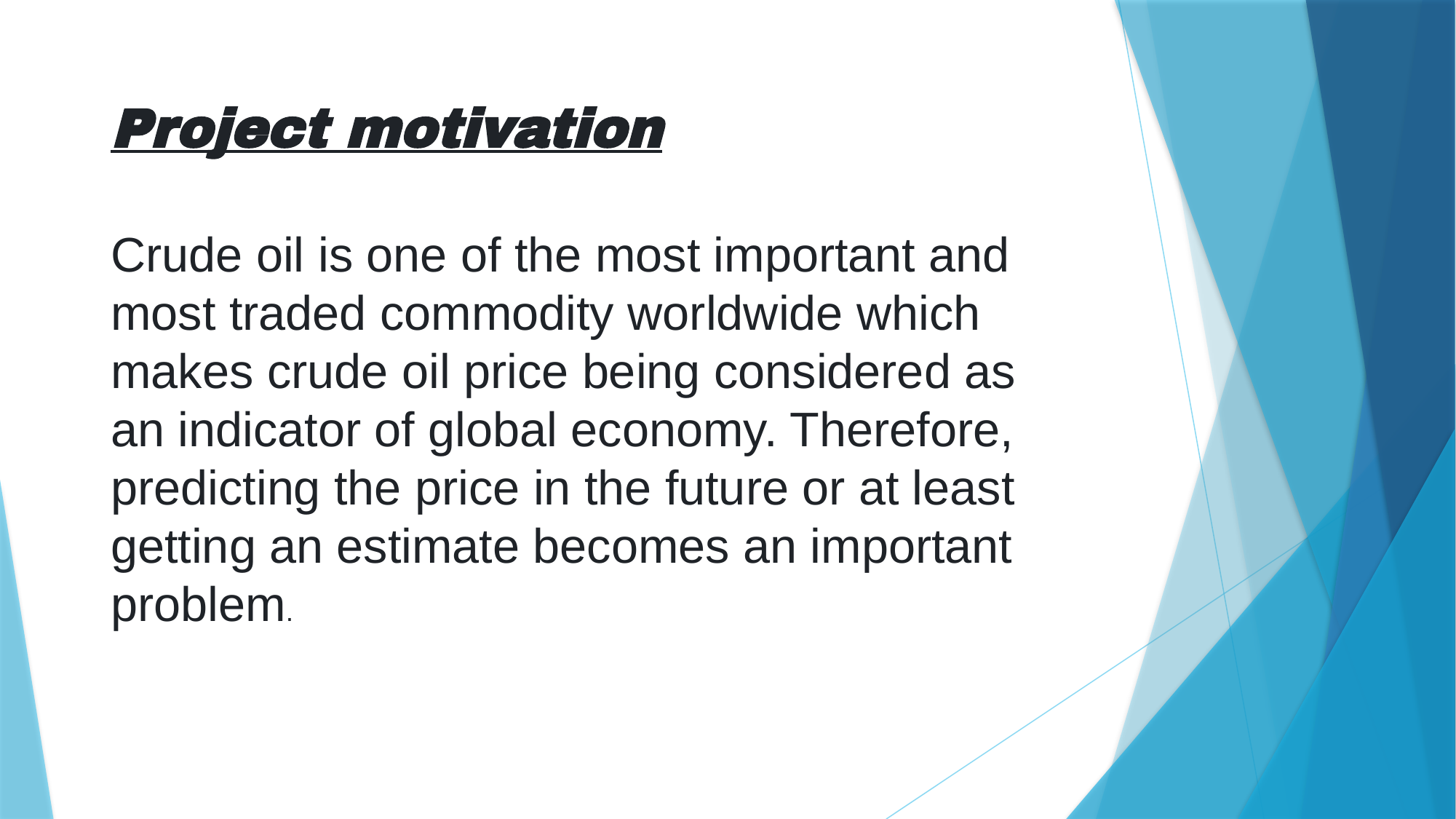

Project motivation

Crude oil is one of the most important and most traded commodity worldwide which makes crude oil price being considered as an indicator of global economy. Therefore, predicting the price in the future or at least getting an estimate becomes an important problem.